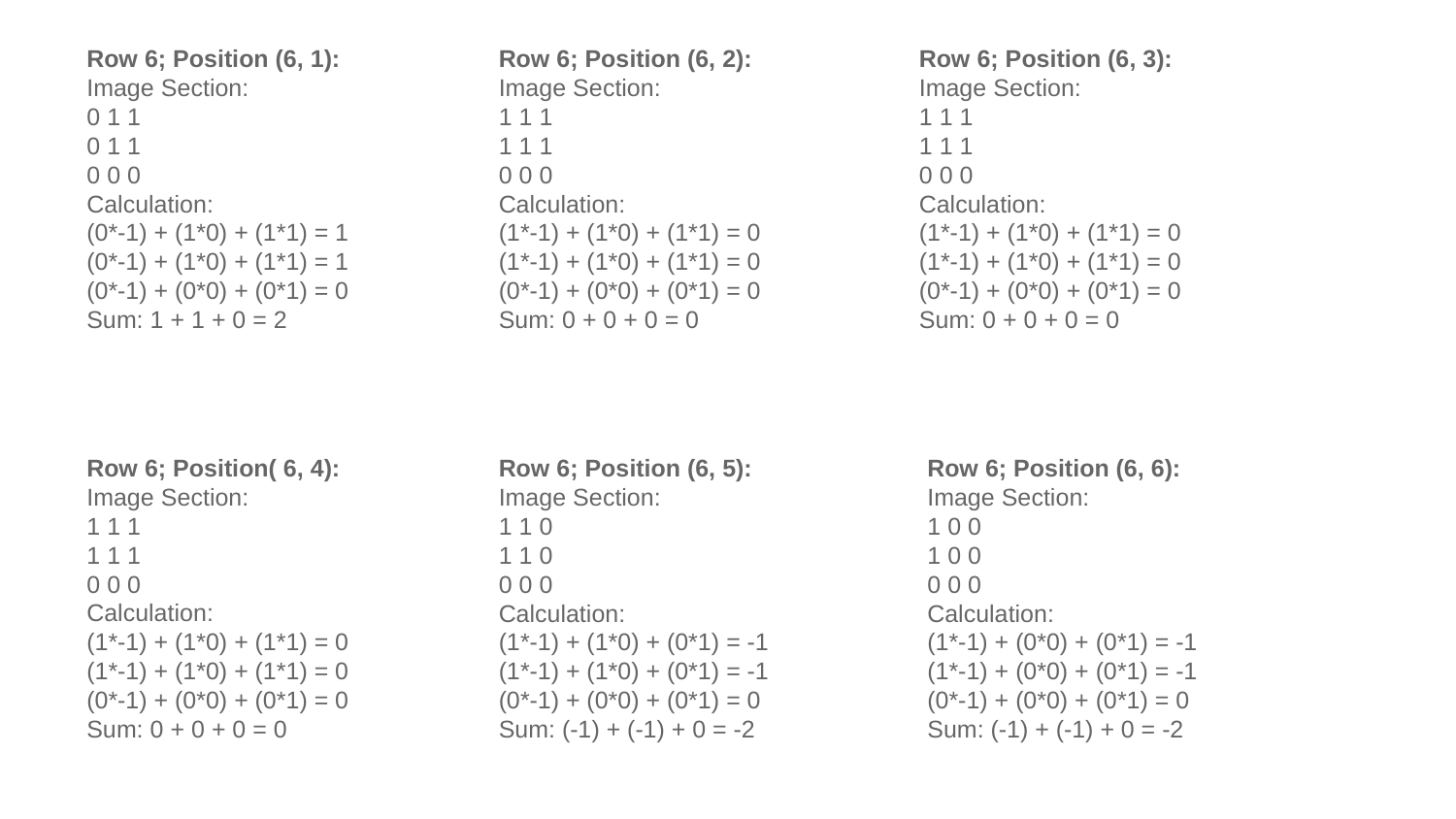

Row 6; Position (6, 1):
Image Section:
0 1 1
0 1 1
0 0 0
Calculation:
(0*-1) + (1*0) + (1*1) = 1
(0*-1) + (1*0) + (1*1) = 1
(0*-1) + (0*0) + (0*1) = 0
Sum: 1 + 1 + 0 = 2

Row 6; Position (6, 2):
Image Section:
1 1 1
1 1 1
0 0 0
Calculation:
(1*-1) + (1*0) + (1*1) = 0
(1*-1) + (1*0) + (1*1) = 0
(0*-1) + (0*0) + (0*1) = 0
Sum: 0 + 0 + 0 = 0

Row 6; Position (6, 3):
Image Section:
1 1 1
1 1 1
0 0 0
Calculation:
(1*-1) + (1*0) + (1*1) = 0
(1*-1) + (1*0) + (1*1) = 0
(0*-1) + (0*0) + (0*1) = 0
Sum: 0 + 0 + 0 = 0

Row 6; Position( 6, 4):
Image Section:
1 1 1
1 1 1
0 0 0
Calculation:
(1*-1) + (1*0) + (1*1) = 0
(1*-1) + (1*0) + (1*1) = 0
(0*-1) + (0*0) + (0*1) = 0
Sum: 0 + 0 + 0 = 0

Row 6; Position (6, 5):
Image Section:
1 1 0
1 1 0
0 0 0
Calculation:
(1*-1) + (1*0) + (0*1) = -1
(1*-1) + (1*0) + (0*1) = -1
(0*-1) + (0*0) + (0*1) = 0
Sum: (-1) + (-1) + 0 = -2

Row 6; Position (6, 6):
Image Section:
1 0 0
1 0 0
0 0 0
Calculation:
(1*-1) + (0*0) + (0*1) = -1
(1*-1) + (0*0) + (0*1) = -1
(0*-1) + (0*0) + (0*1) = 0
Sum: (-1) + (-1) + 0 = -2